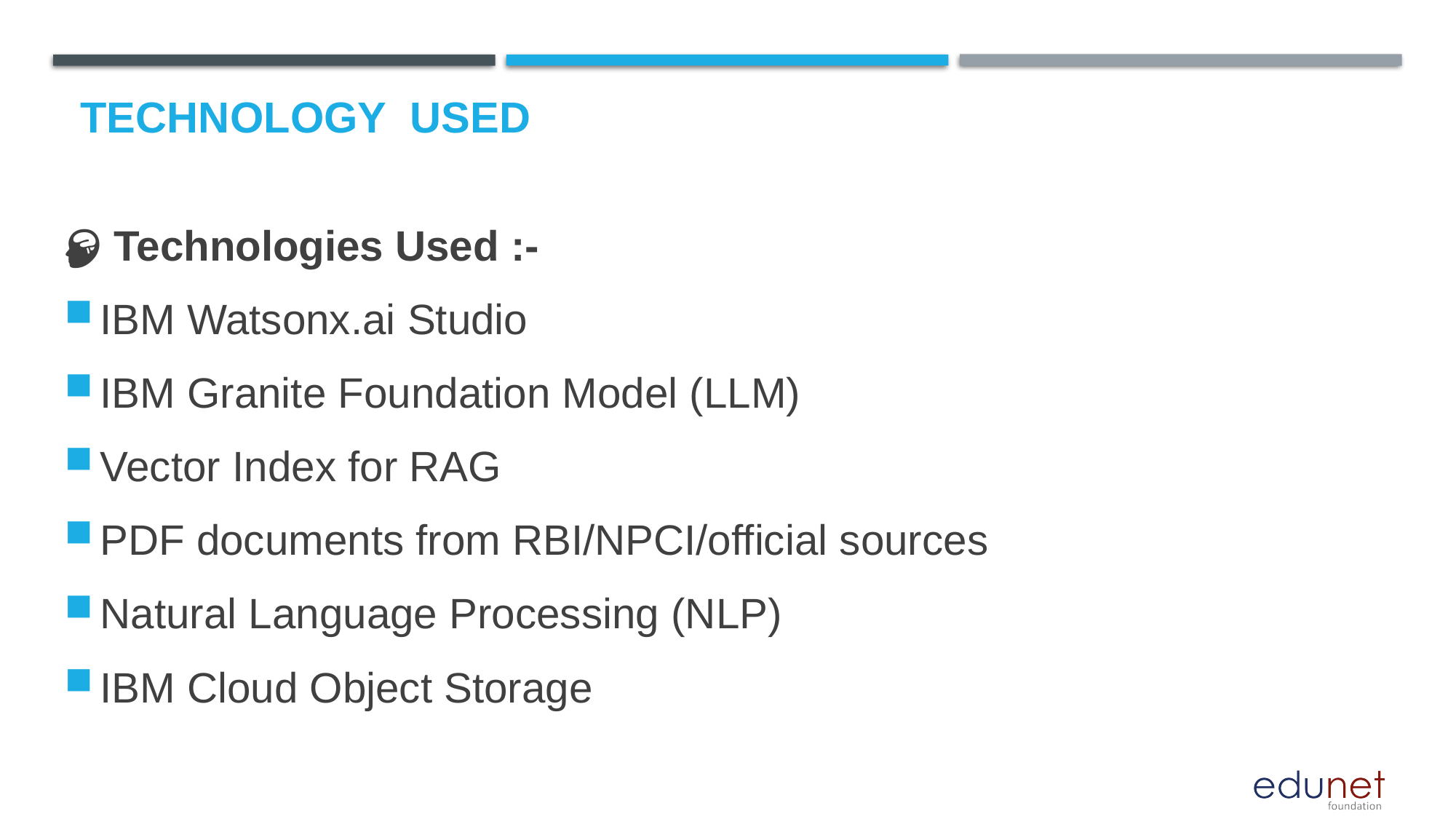

# Technology  used
🧠 Technologies Used :-
IBM Watsonx.ai Studio
IBM Granite Foundation Model (LLM)
Vector Index for RAG
PDF documents from RBI/NPCI/official sources
Natural Language Processing (NLP)
IBM Cloud Object Storage